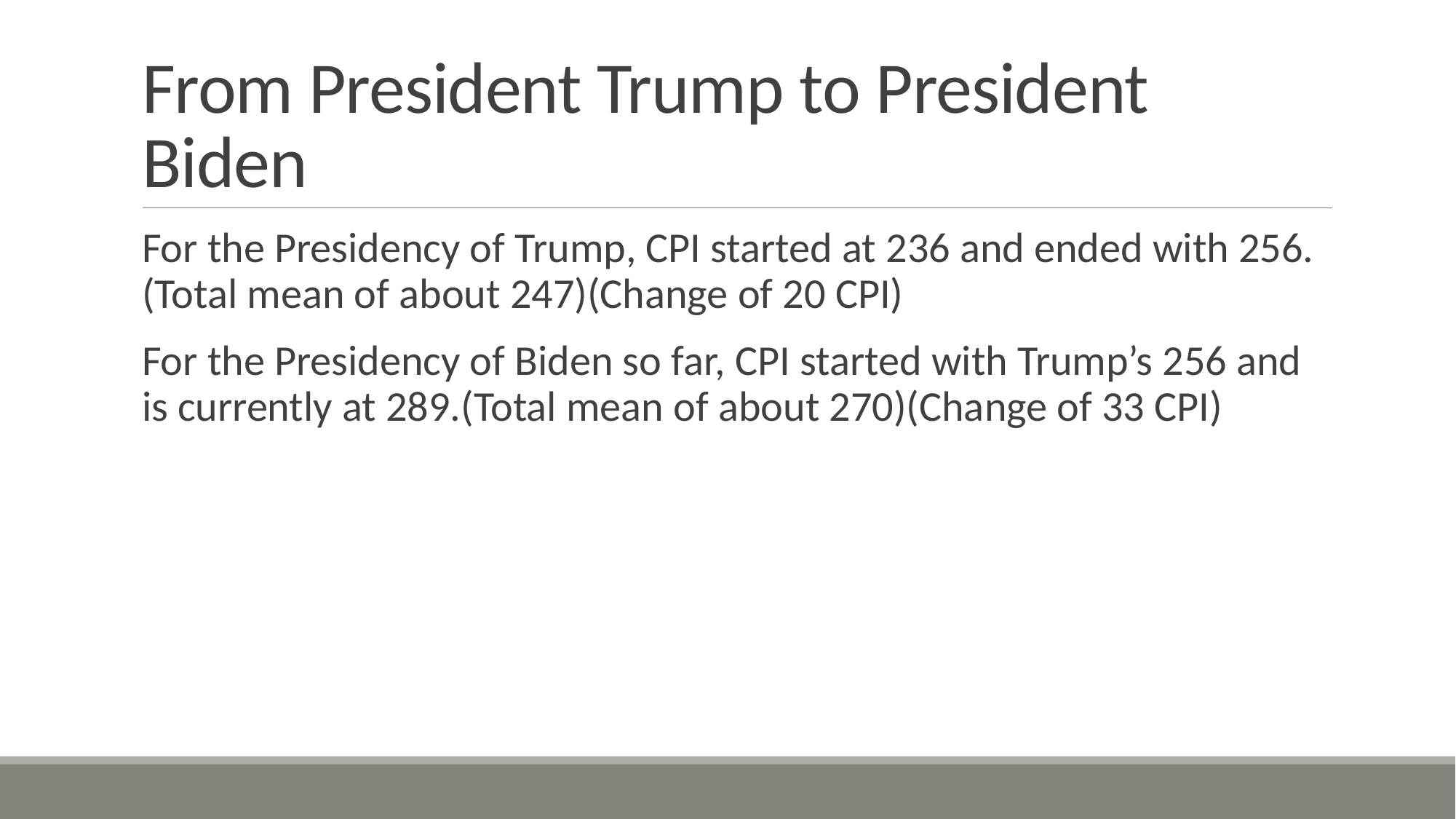

# From President Trump to President Biden
For the Presidency of Trump, CPI started at 236 and ended with 256.(Total mean of about 247)(Change of 20 CPI)
For the Presidency of Biden so far, CPI started with Trump’s 256 and is currently at 289.(Total mean of about 270)(Change of 33 CPI)